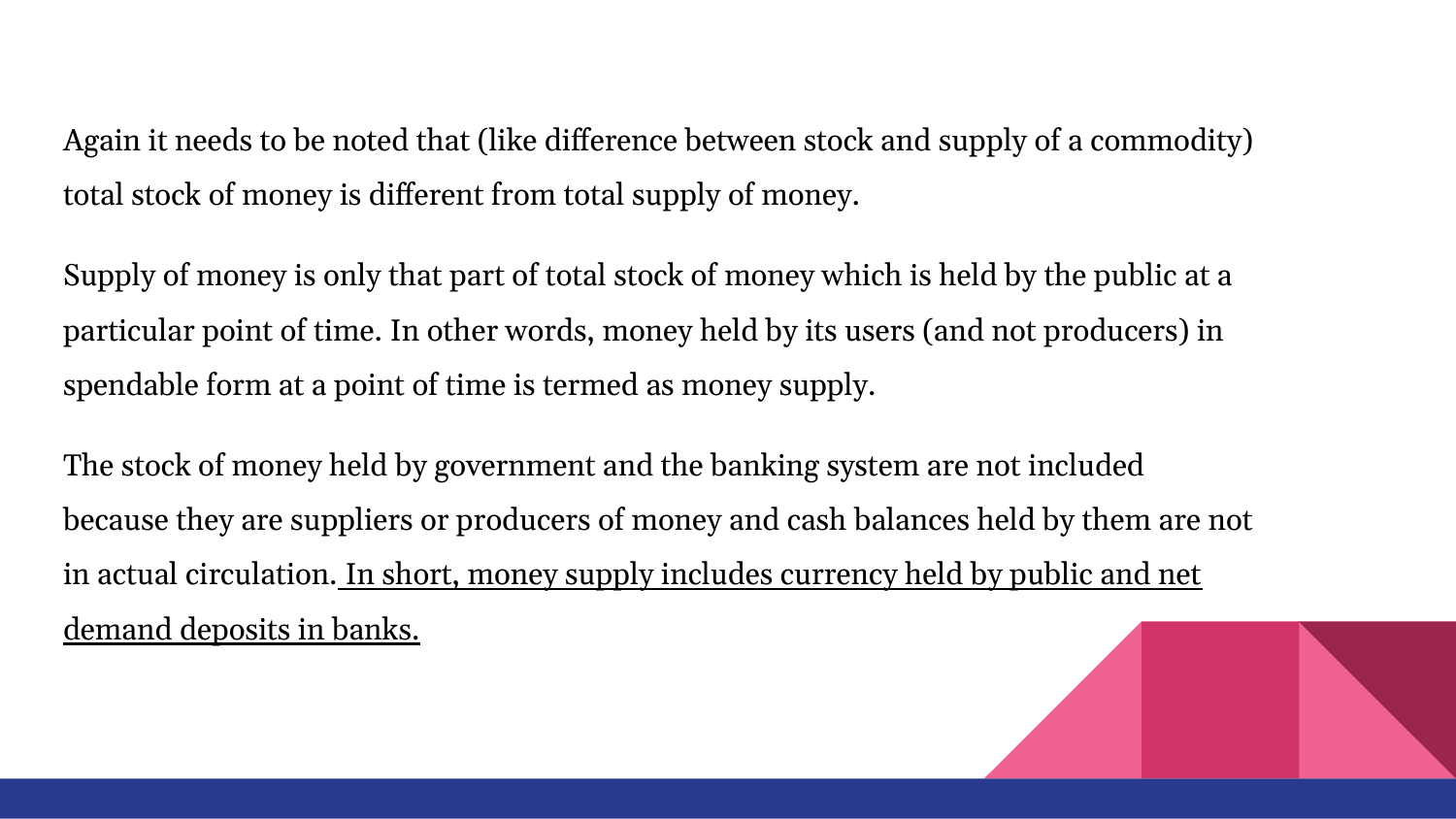

Again it needs to be noted that (like difference between stock and supply of a commodity) total stock of money is different from total supply of money.
Supply of money is only that part of total stock of money which is held by the public at a particular point of time. In other words, money held by its users (and not producers) in spendable form at a point of time is termed as money supply.
The stock of money held by government and the banking system are not included because they are suppliers or producers of money and cash balances held by them are not in actual circulation. In short, money supply includes currency held by public and net demand deposits in banks.